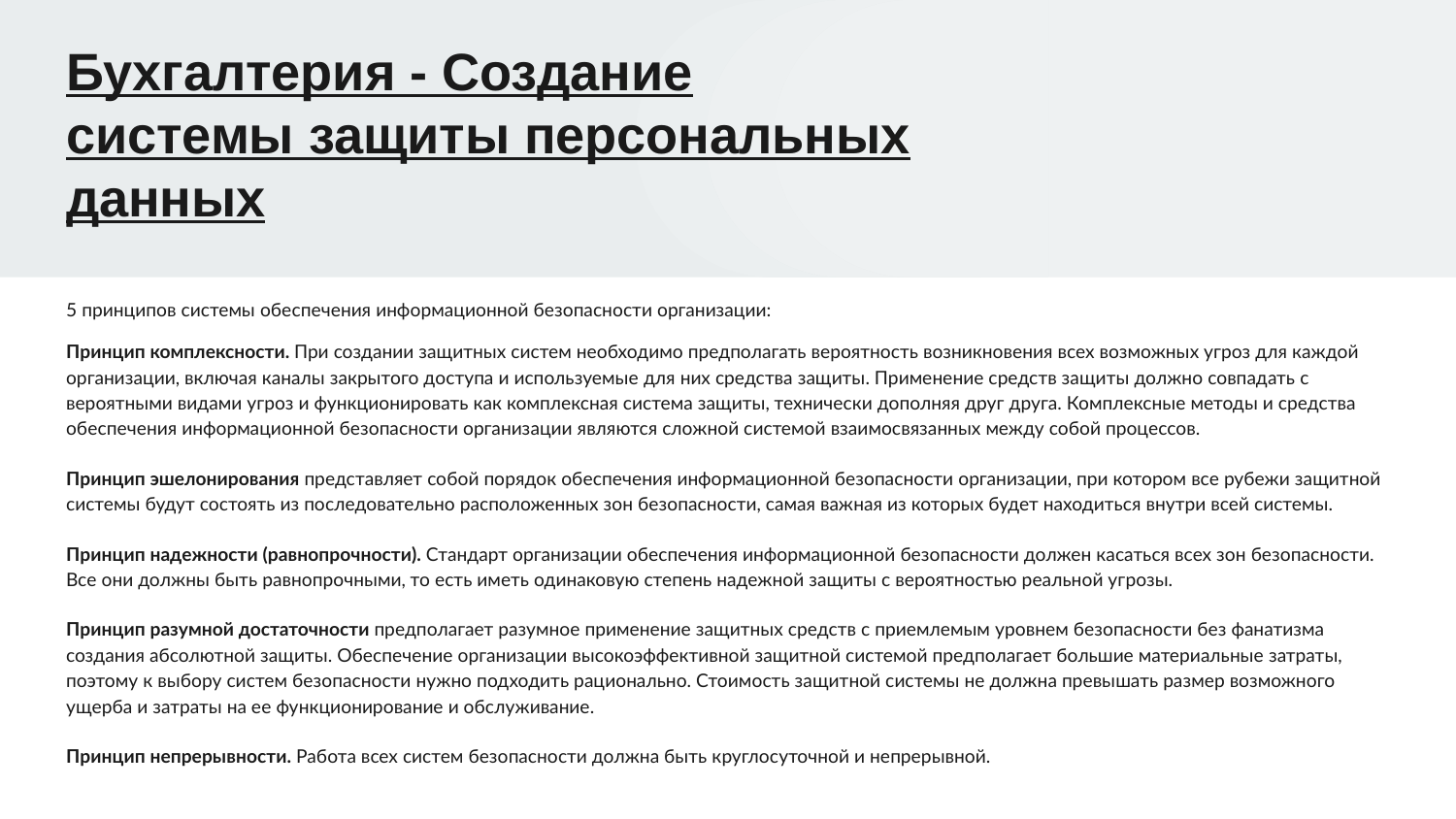

# Бухгалтерия - Создание системы защиты персональных данных
5 принципов системы обеспечения информационной безопасности организации:
Принцип комплексности. При создании защитных систем необходимо предполагать вероятность возникновения всех возможных угроз для каждой организации, включая каналы закрытого доступа и используемые для них средства защиты. Применение средств защиты должно совпадать с вероятными видами угроз и функционировать как комплексная система защиты, технически дополняя друг друга. Комплексные методы и средства обеспечения информационной безопасности организации являются сложной системой взаимосвязанных между собой процессов.
Принцип эшелонирования представляет собой порядок обеспечения информационной безопасности организации, при котором все рубежи защитной системы будут состоять из последовательно расположенных зон безопасности, самая важная из которых будет находиться внутри всей системы.
Принцип надежности (равнопрочности). Стандарт организации обеспечения информационной безопасности должен касаться всех зон безопасности. Все они должны быть равнопрочными, то есть иметь одинаковую степень надежной защиты с вероятностью реальной угрозы.
Принцип разумной достаточности предполагает разумное применение защитных средств с приемлемым уровнем безопасности без фанатизма создания абсолютной защиты. Обеспечение организации высокоэффективной защитной системой предполагает большие материальные затраты, поэтому к выбору систем безопасности нужно подходить рационально. Стоимость защитной системы не должна превышать размер возможного ущерба и затраты на ее функционирование и обслуживание.
Принцип непрерывности. Работа всех систем безопасности должна быть круглосуточной и непрерывной.